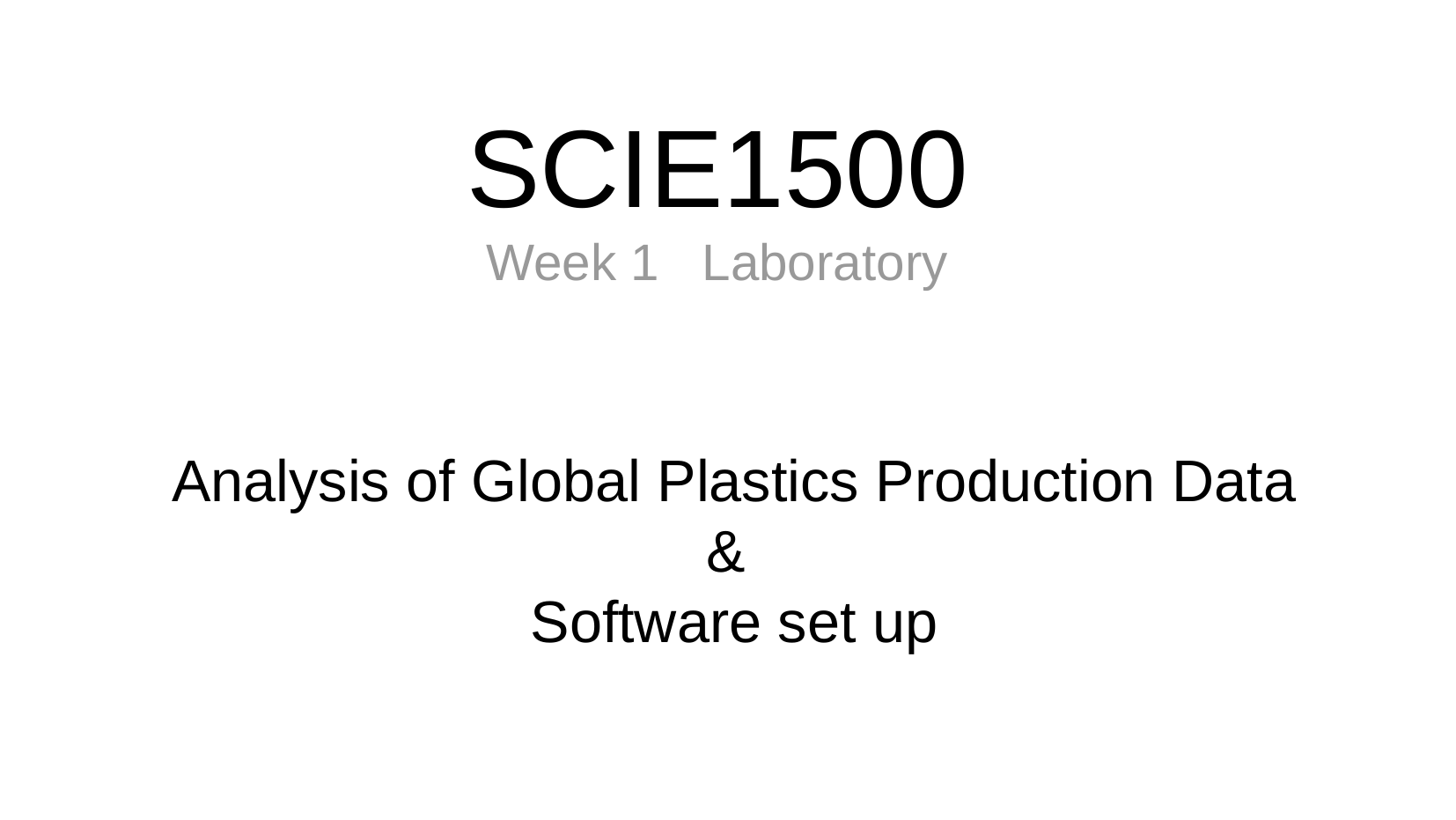

SCIE1500
Week 1   Laboratory
Analysis of Global Plastics Production Data
&
Software set up